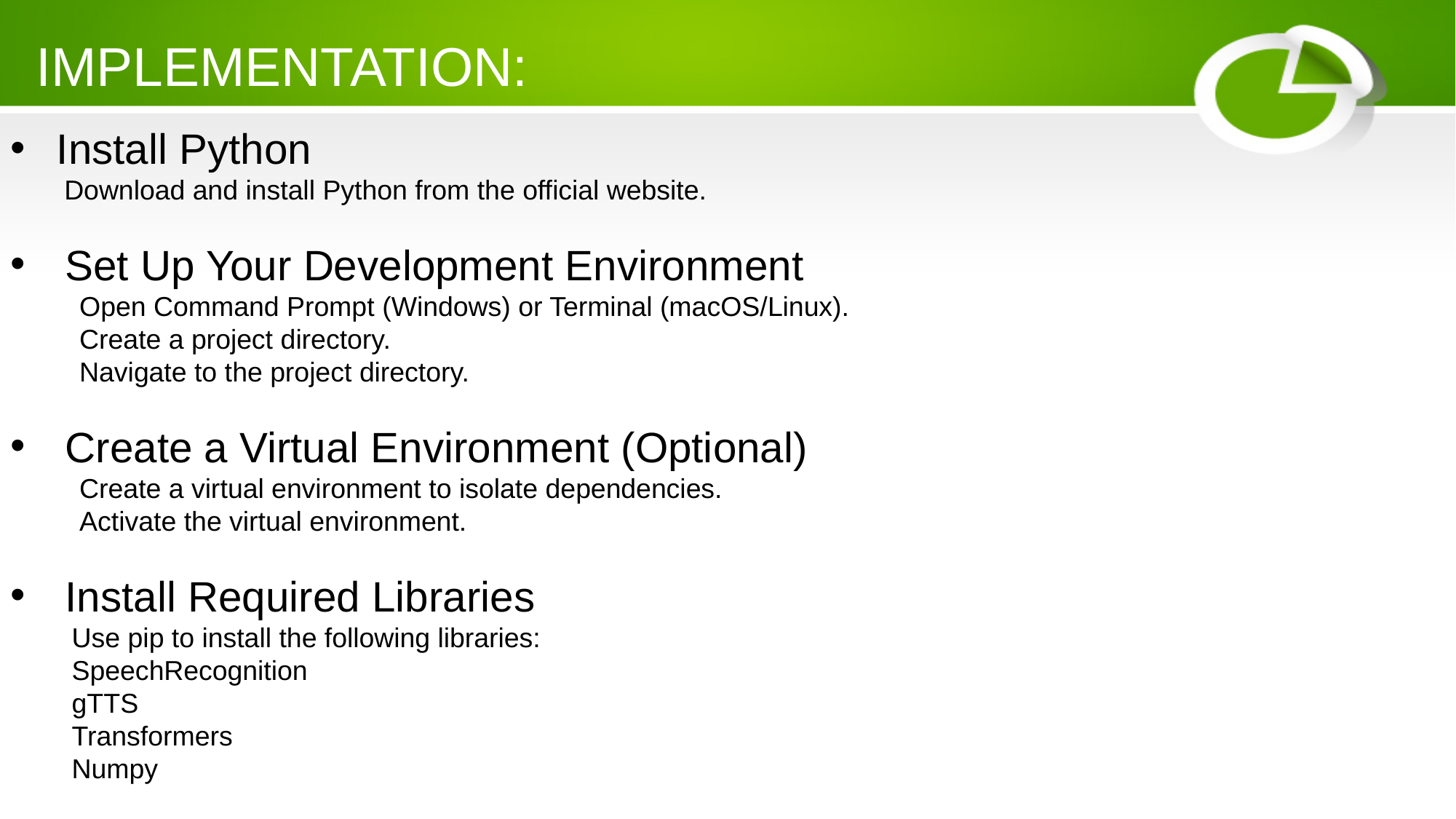

IMPLEMENTATION:
 Install Python
       Download and install Python from the official website.

Set Up Your Development Environment
         Open Command Prompt (Windows) or Terminal (macOS/Linux).
         Create a project directory.
         Navigate to the project directory.

Create a Virtual Environment (Optional)
         Create a virtual environment to isolate dependencies.
         Activate the virtual environment.

Install Required Libraries
        Use pip to install the following libraries:
        SpeechRecognition
        gTTS
        Transformers
        Numpy